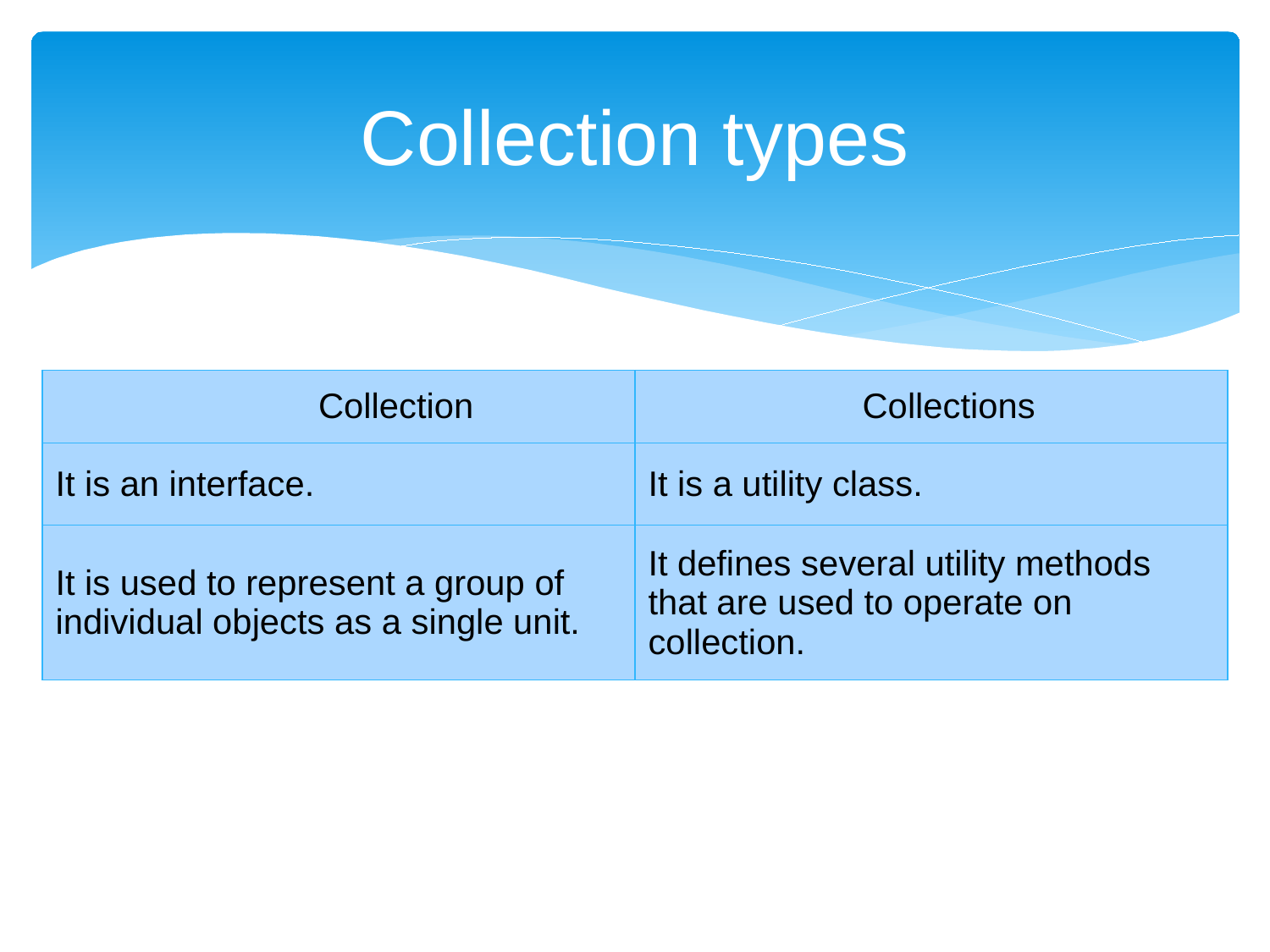

# Collection types
| Collection | Collections |
| --- | --- |
| It is an interface. | It is a utility class. |
| It is used to represent a group of individual objects as a single unit. | It defines several utility methods that are used to operate on collection. |